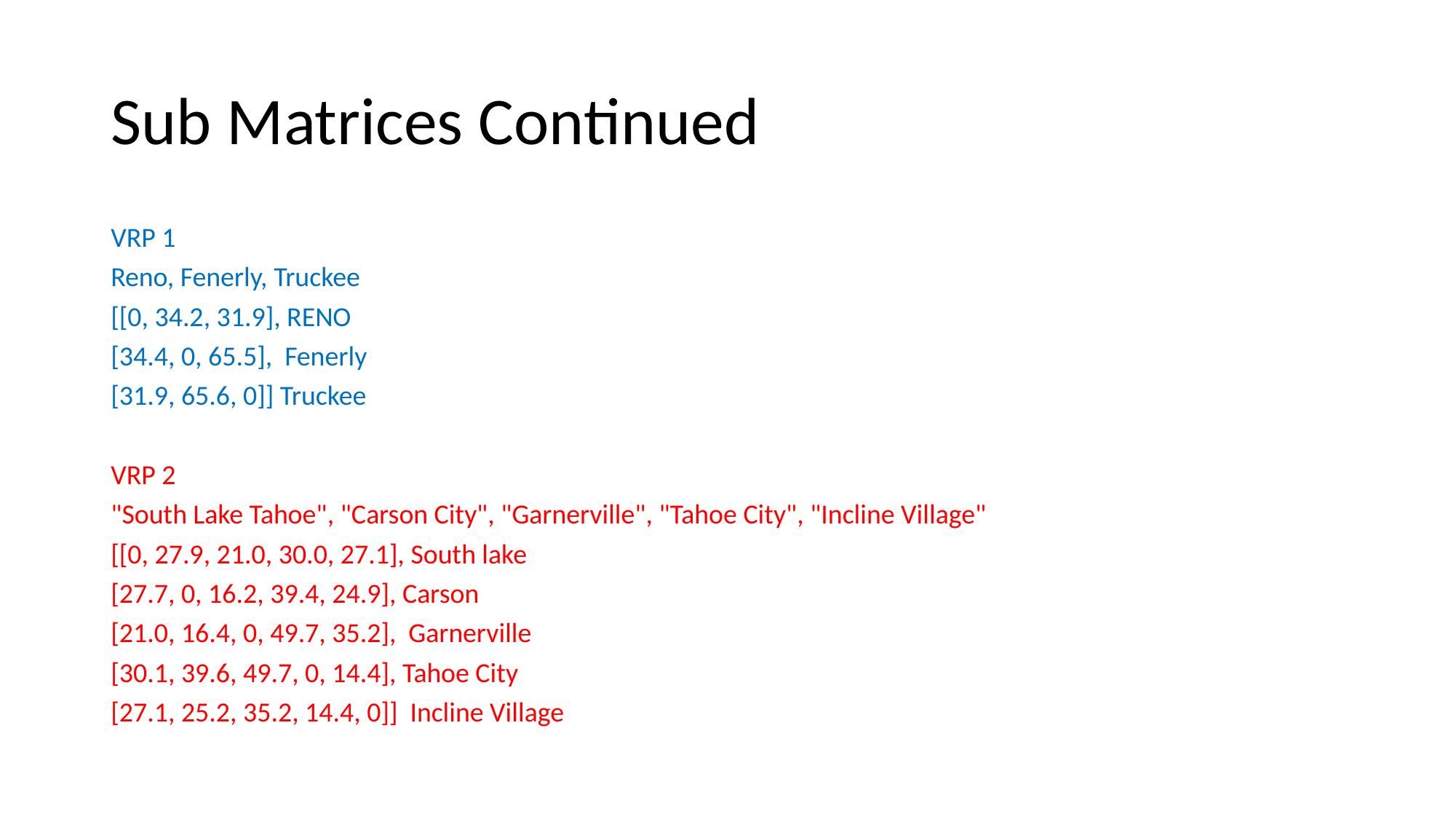

# Sub Matrices Continued
VRP 1
Reno, Fenerly, Truckee
[[0, 34.2, 31.9], RENO
[34.4, 0, 65.5],  Fenerly
[31.9, 65.6, 0]] Truckee

VRP 2
"South Lake Tahoe", "Carson City", "Garnerville", "Tahoe City", "Incline Village"
[[0, 27.9, 21.0, 30.0, 27.1], South lake
[27.7, 0, 16.2, 39.4, 24.9], Carson
[21.0, 16.4, 0, 49.7, 35.2],  Garnerville
[30.1, 39.6, 49.7, 0, 14.4], Tahoe City
[27.1, 25.2, 35.2, 14.4, 0]]  Incline Village